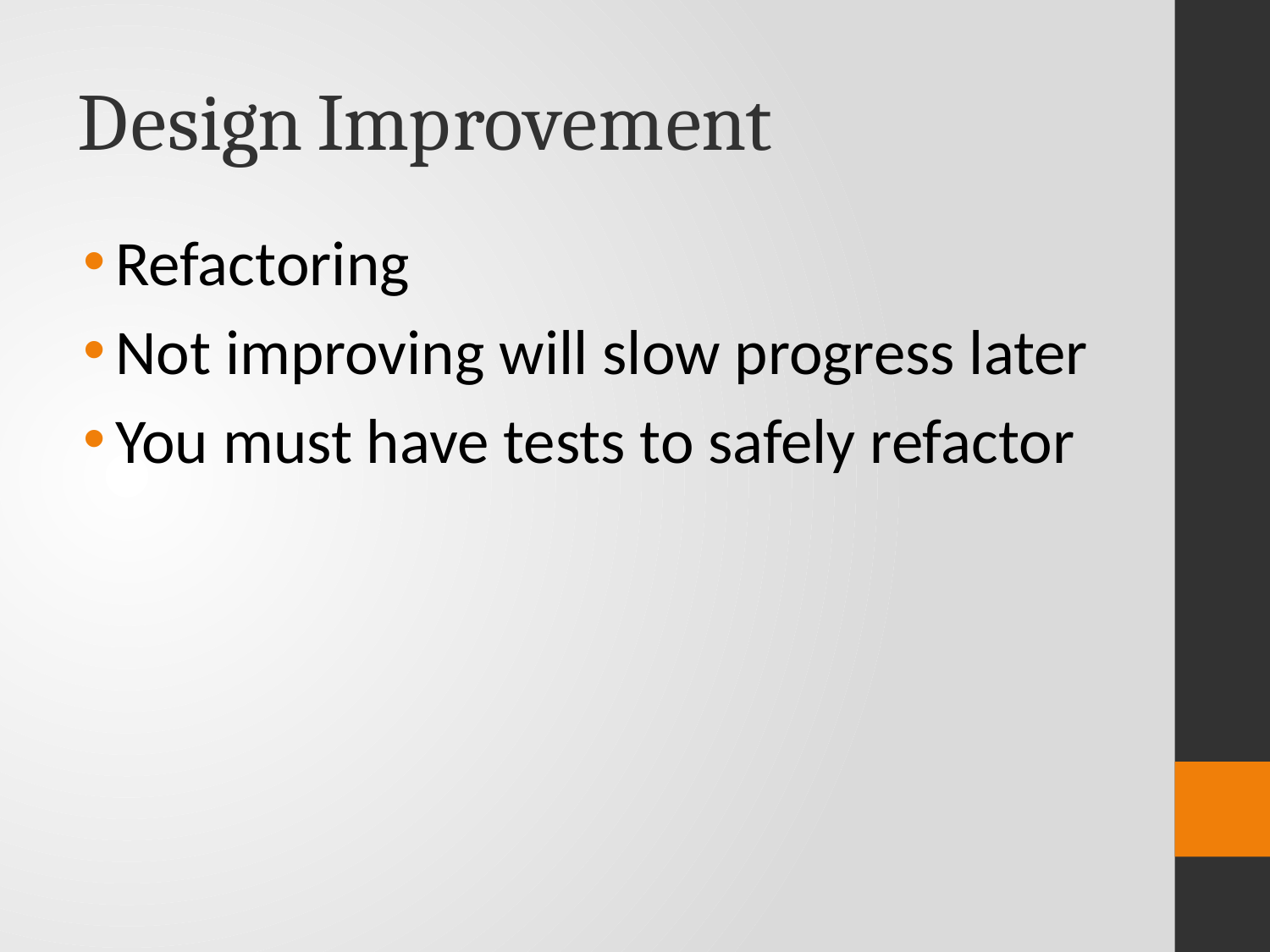

# Design Improvement
Refactoring
Not improving will slow progress later
You must have tests to safely refactor